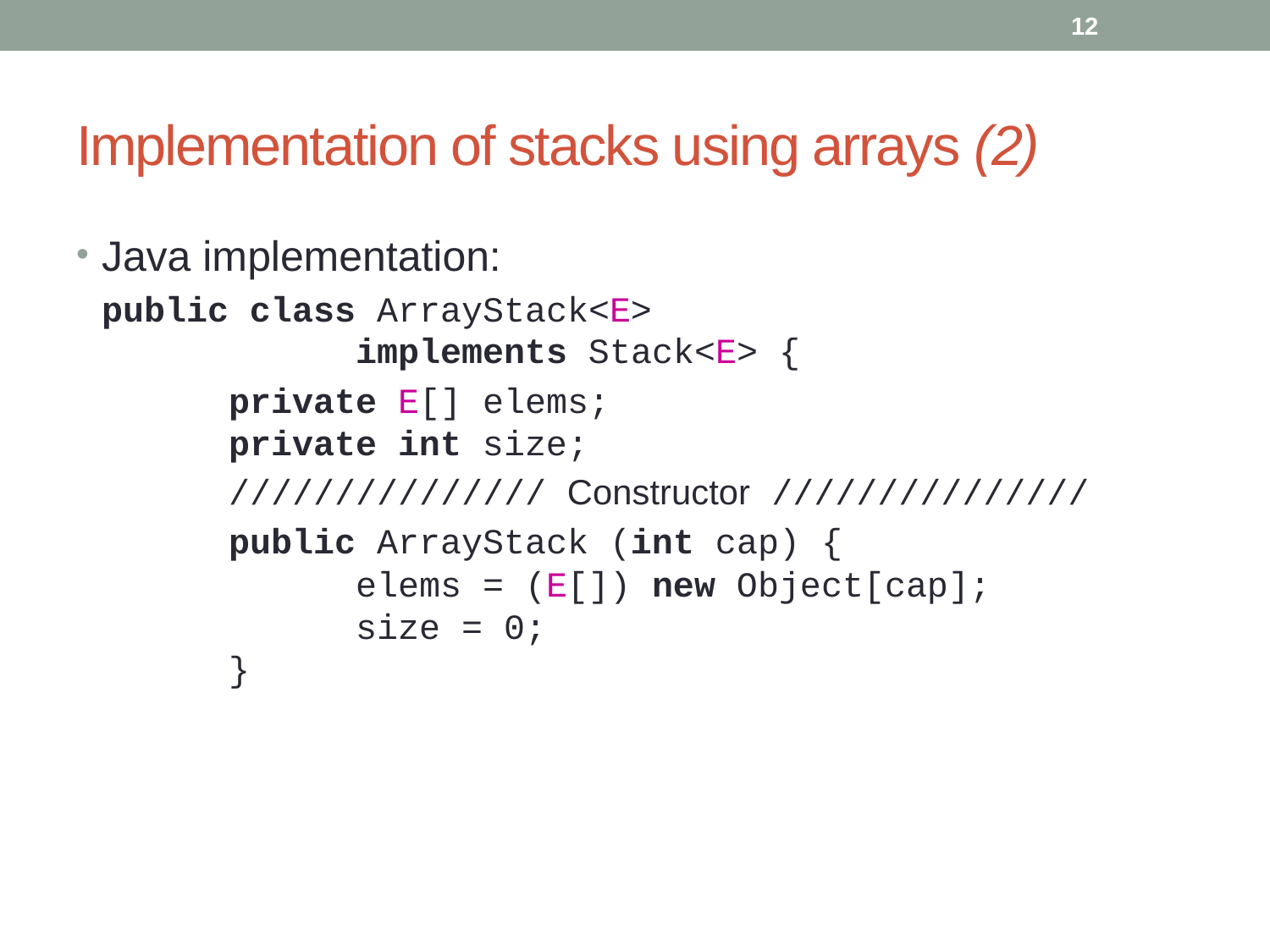

12
# Implementation of stacks using arrays (2)
Java implementation:
	public class ArrayStack<E>
		implements Stack<E> {
		private E[] elems;
	private int size;
		/////////////// Constructor ///////////////
		public ArrayStack (int cap) {
		elems = (E[]) new Object[cap];
		size = 0;
	}